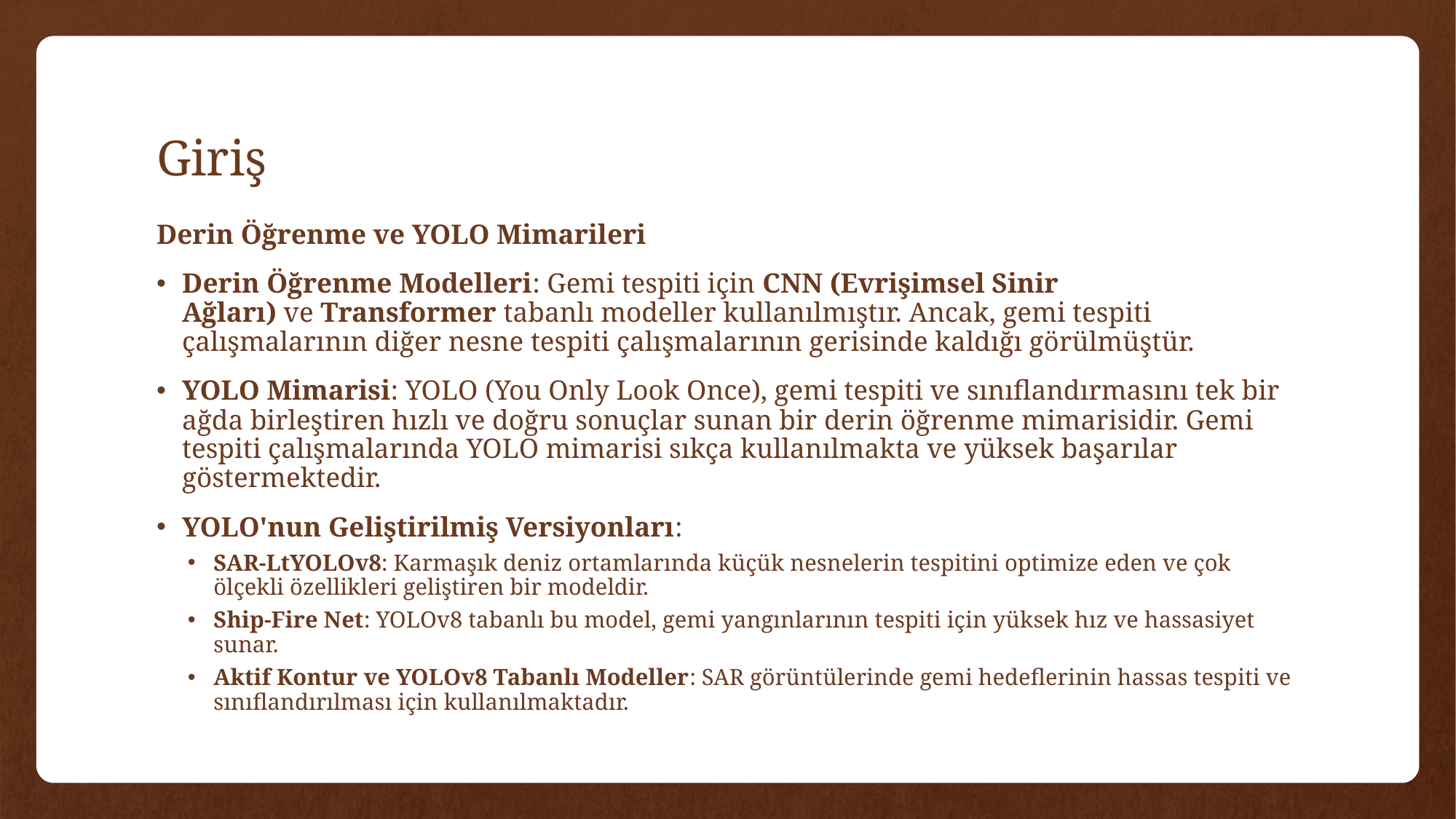

# Giriş
Derin Öğrenme ve YOLO Mimarileri
Derin Öğrenme Modelleri: Gemi tespiti için CNN (Evrişimsel Sinir Ağları) ve Transformer tabanlı modeller kullanılmıştır. Ancak, gemi tespiti çalışmalarının diğer nesne tespiti çalışmalarının gerisinde kaldığı görülmüştür.
YOLO Mimarisi: YOLO (You Only Look Once), gemi tespiti ve sınıflandırmasını tek bir ağda birleştiren hızlı ve doğru sonuçlar sunan bir derin öğrenme mimarisidir. Gemi tespiti çalışmalarında YOLO mimarisi sıkça kullanılmakta ve yüksek başarılar göstermektedir.
YOLO'nun Geliştirilmiş Versiyonları:
SAR-LtYOLOv8: Karmaşık deniz ortamlarında küçük nesnelerin tespitini optimize eden ve çok ölçekli özellikleri geliştiren bir modeldir.
Ship-Fire Net: YOLOv8 tabanlı bu model, gemi yangınlarının tespiti için yüksek hız ve hassasiyet sunar.
Aktif Kontur ve YOLOv8 Tabanlı Modeller: SAR görüntülerinde gemi hedeflerinin hassas tespiti ve sınıflandırılması için kullanılmaktadır.